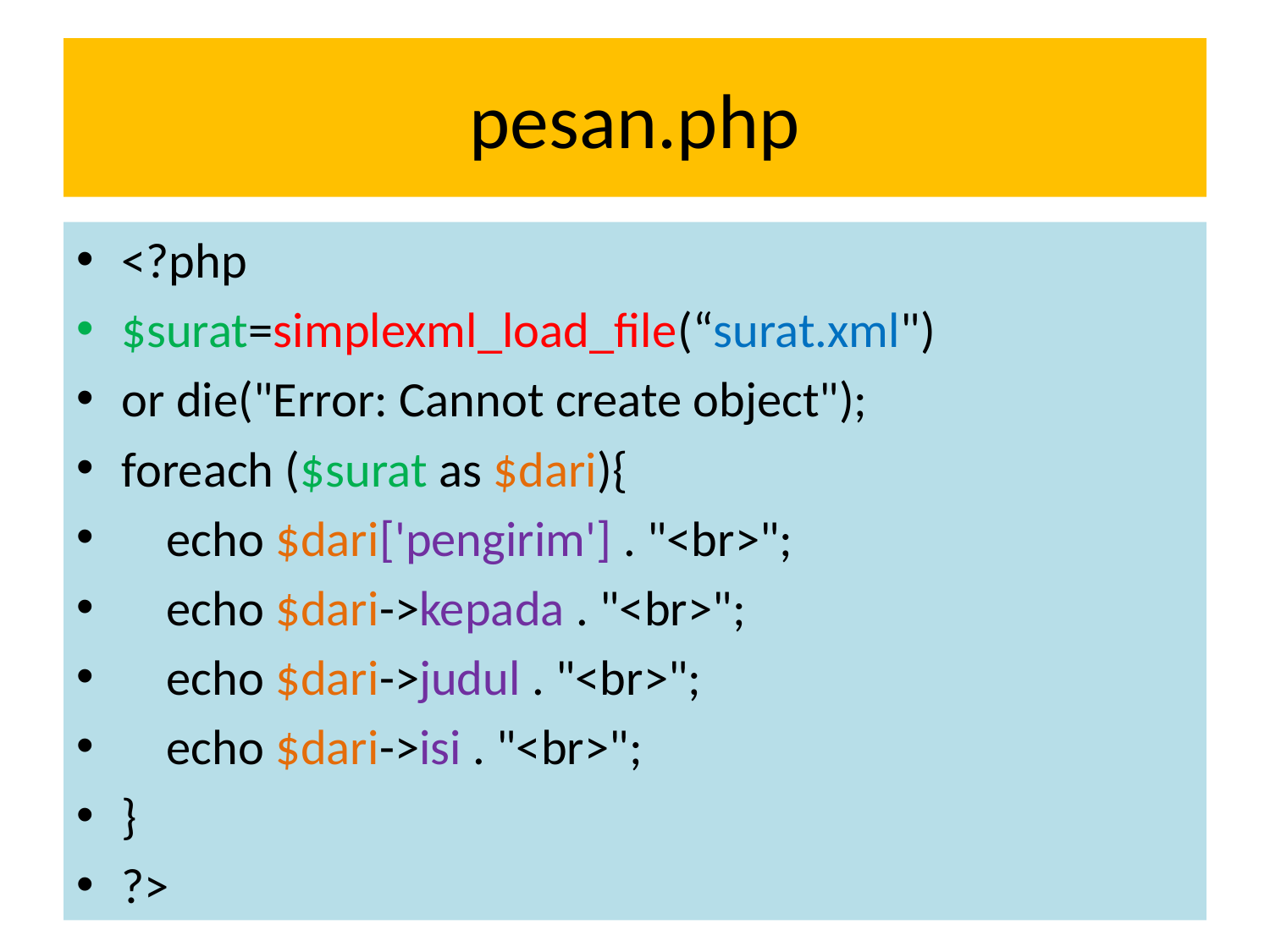

# pesan.php
<?php
$surat=simplexml_load_file(“surat.xml")
or die("Error: Cannot create object");
foreach ($surat as $dari){
    echo $dari['pengirim'] . "<br>";
    echo $dari->kepada . "<br>";
    echo $dari->judul . "<br>";
    echo $dari->isi . "<br>";
}
?>